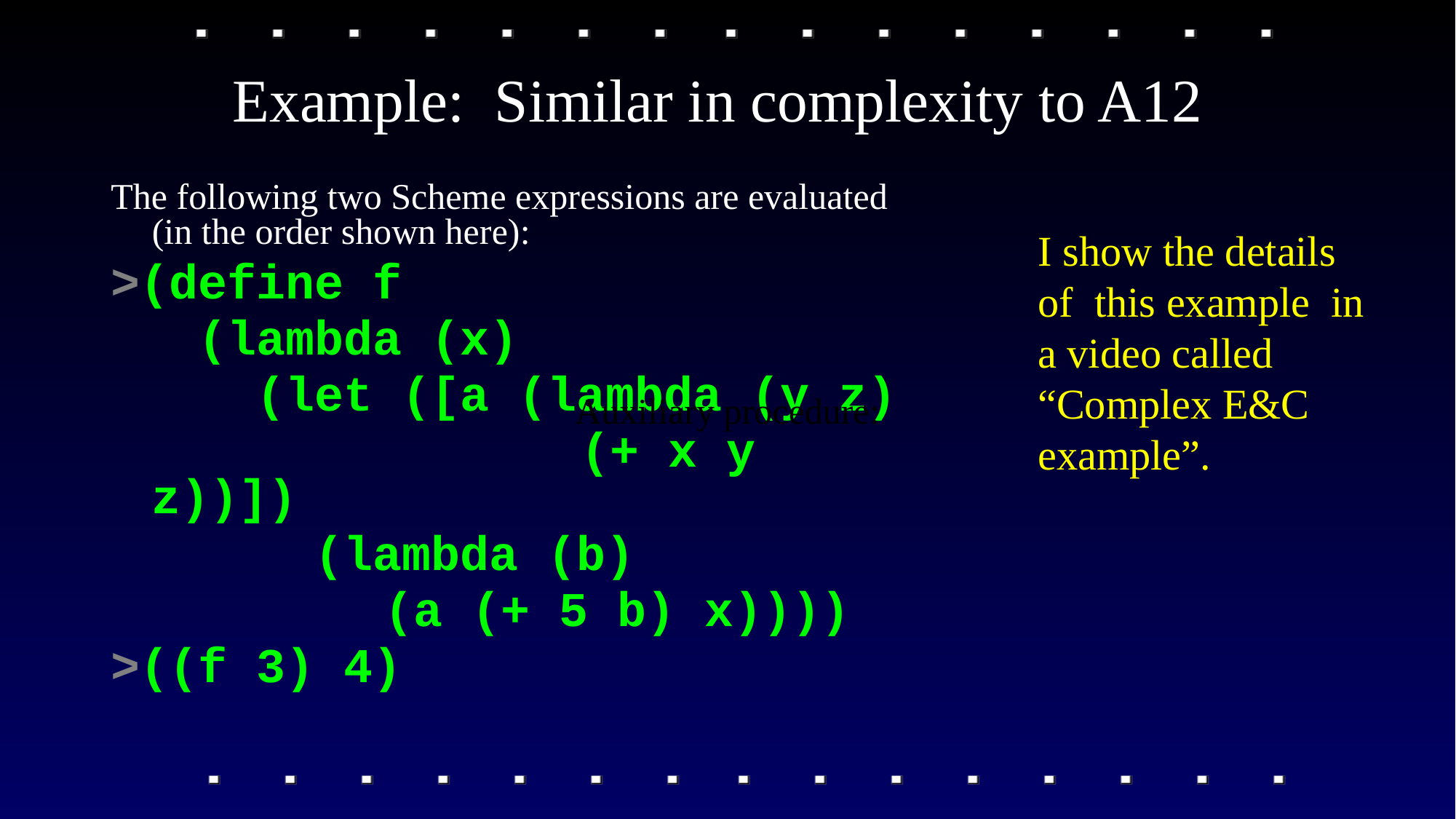

# Example:  Similar in complexity to A12

The following two Scheme expressions are evaluated (in the order shown here):
>(define f
   (lambda (x)
     (let ([a (lambda (y z)
		           (+ x y z))])
       (lambda (b)
	        (a (+ 5 b) x))))
>((f 3) 4)

I show the details of  this example  in a video called “Complex E&C example”.
Auxiliary procedure: